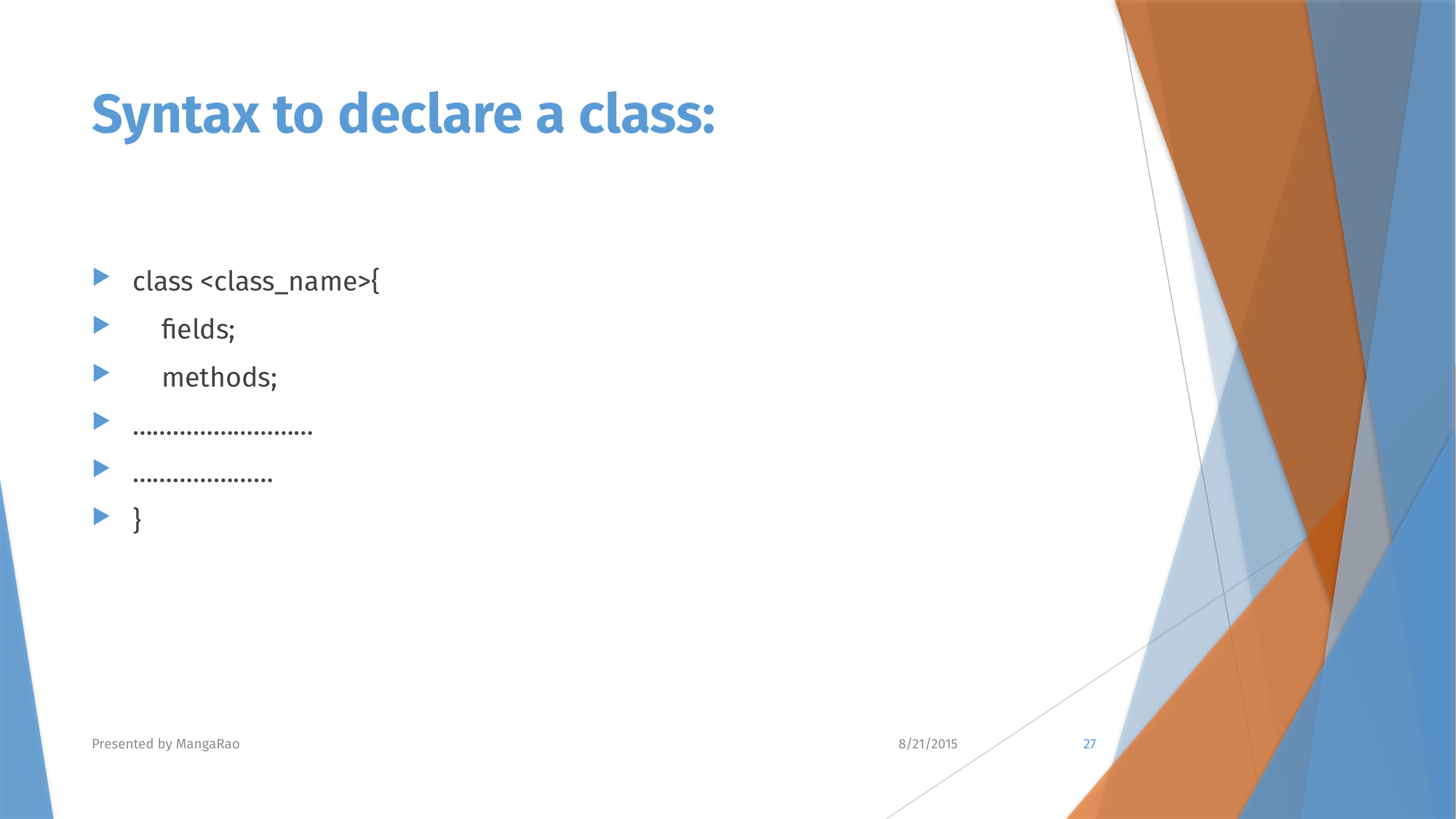

# Syntax to declare a class:
class <class_name>{
    fields;
    methods;
………………………
…………………
}

Presented by MangaRao
8/21/2015
27